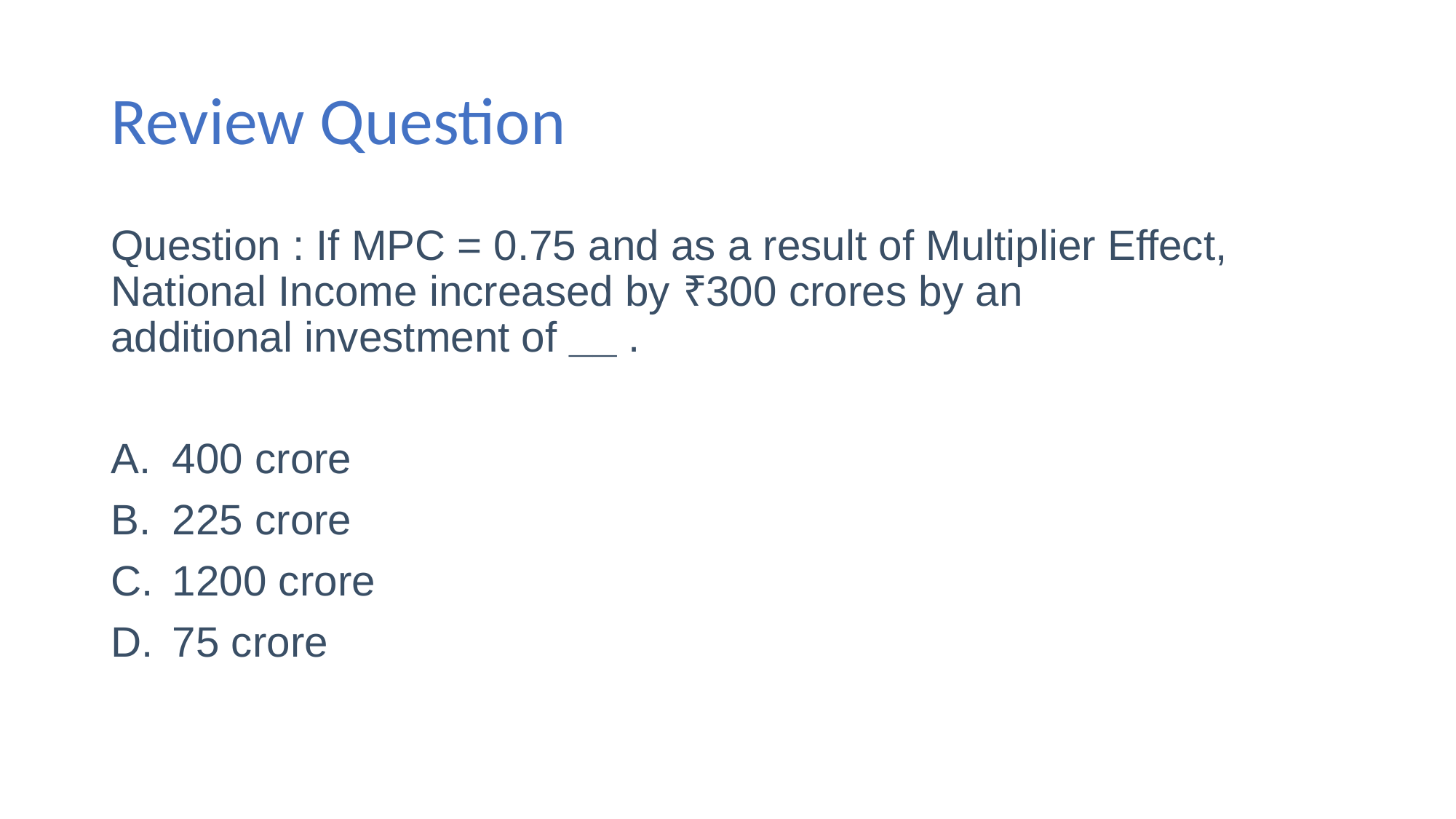

# Review Question
Question : If MPC = 0.75 and as a result of Multiplier Effect, National Income increased by ₹300 crores by an
additional investment of __ .

400 crore
225 crore
1200 crore
75 crore